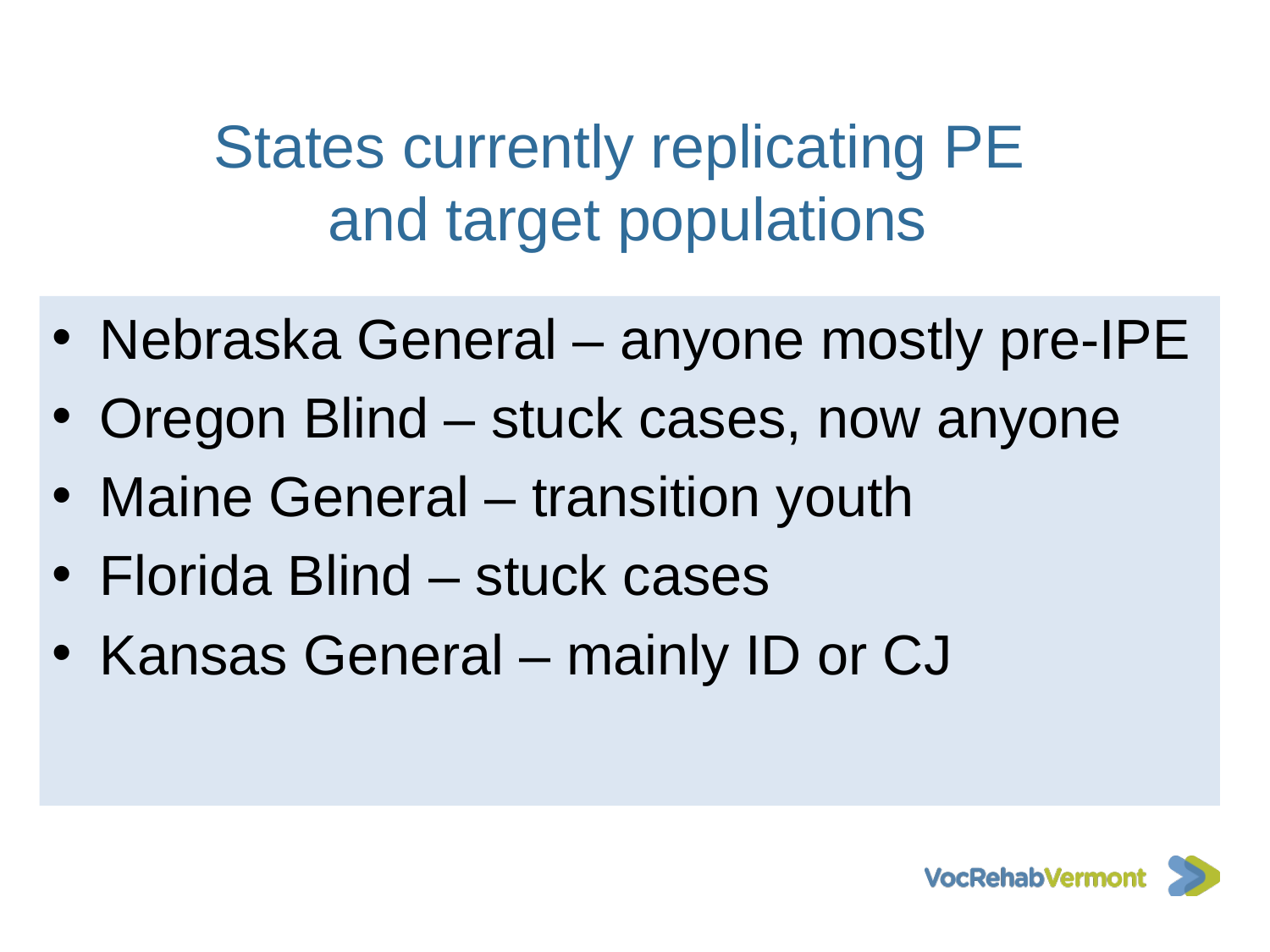

# States currently replicating PE and target populations
Nebraska General – anyone mostly pre-IPE
Oregon Blind – stuck cases, now anyone
Maine General – transition youth
Florida Blind – stuck cases
Kansas General – mainly ID or CJ